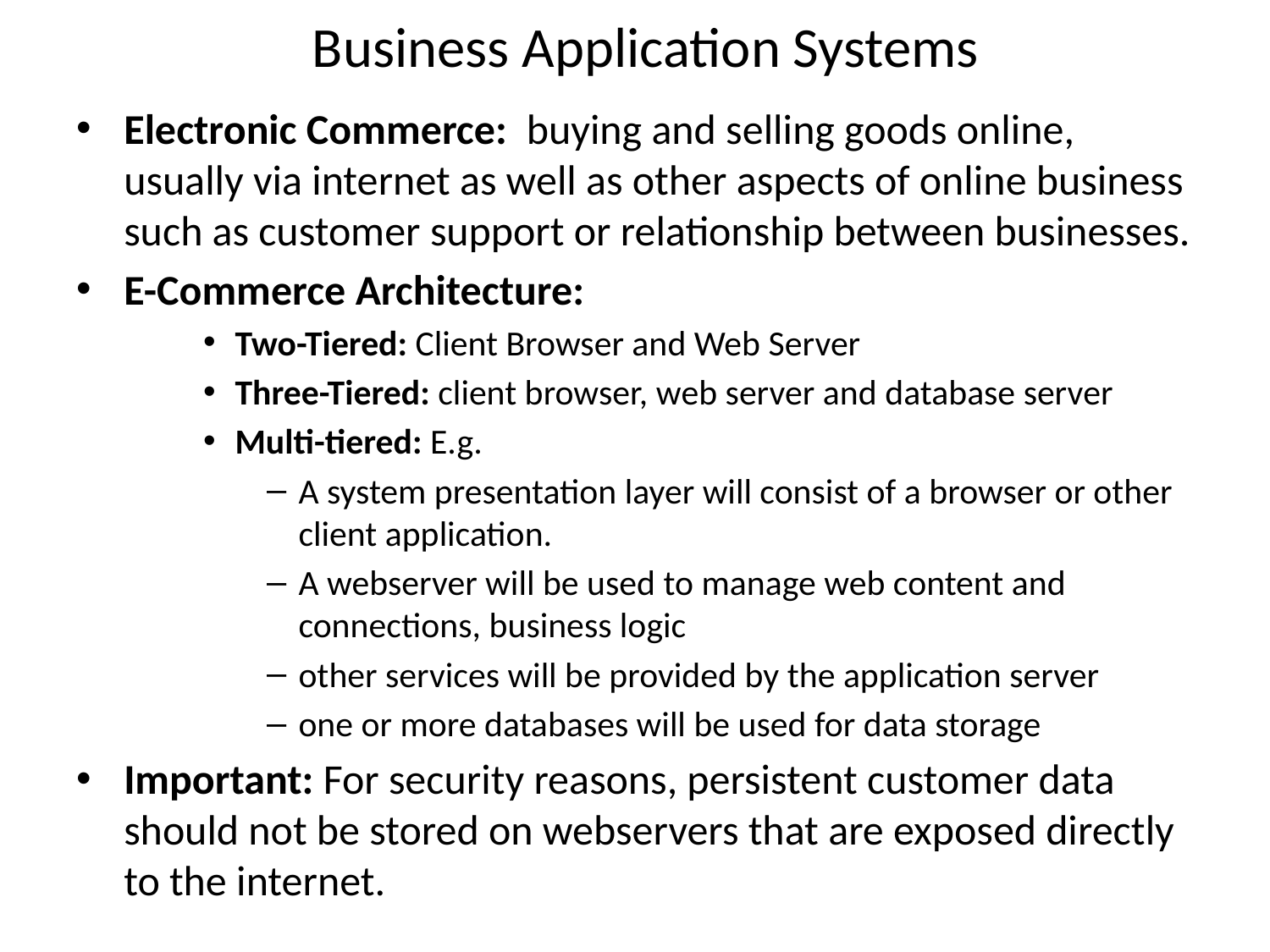

# Business Application Systems
Electronic Commerce:  buying and selling goods online, usually via internet as well as other aspects of online business such as customer support or relationship between businesses.
E-Commerce Architecture:
Two-Tiered: Client Browser and Web Server
Three-Tiered: client browser, web server and database server
Multi-tiered: E.g.
A system presentation layer will consist of a browser or other client application.
A webserver will be used to manage web content and connections, business logic
other services will be provided by the application server
one or more databases will be used for data storage
Important: For security reasons, persistent customer data should not be stored on webservers that are exposed directly to the internet.